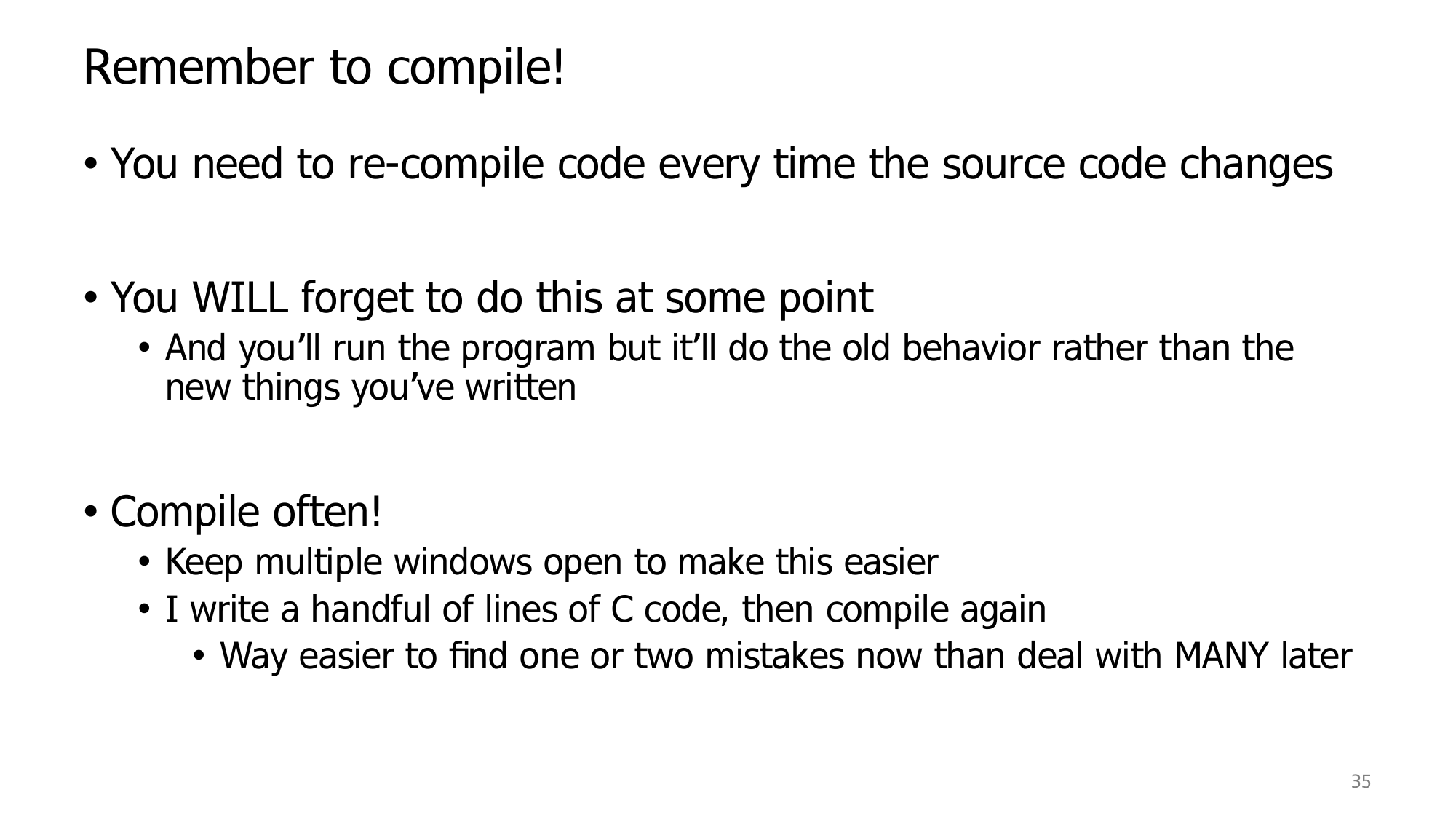

# Remember to compile!
You need to re-compile code every time the source code changes

You WILL forget to do this at some point
And you’ll run the program but it’ll do the old behavior rather than the new things you’ve written

Compile often!
Keep multiple windows open to make this easier
I write a handful of lines of C code, then compile again
Way easier to find one or two mistakes now than deal with MANY later
35